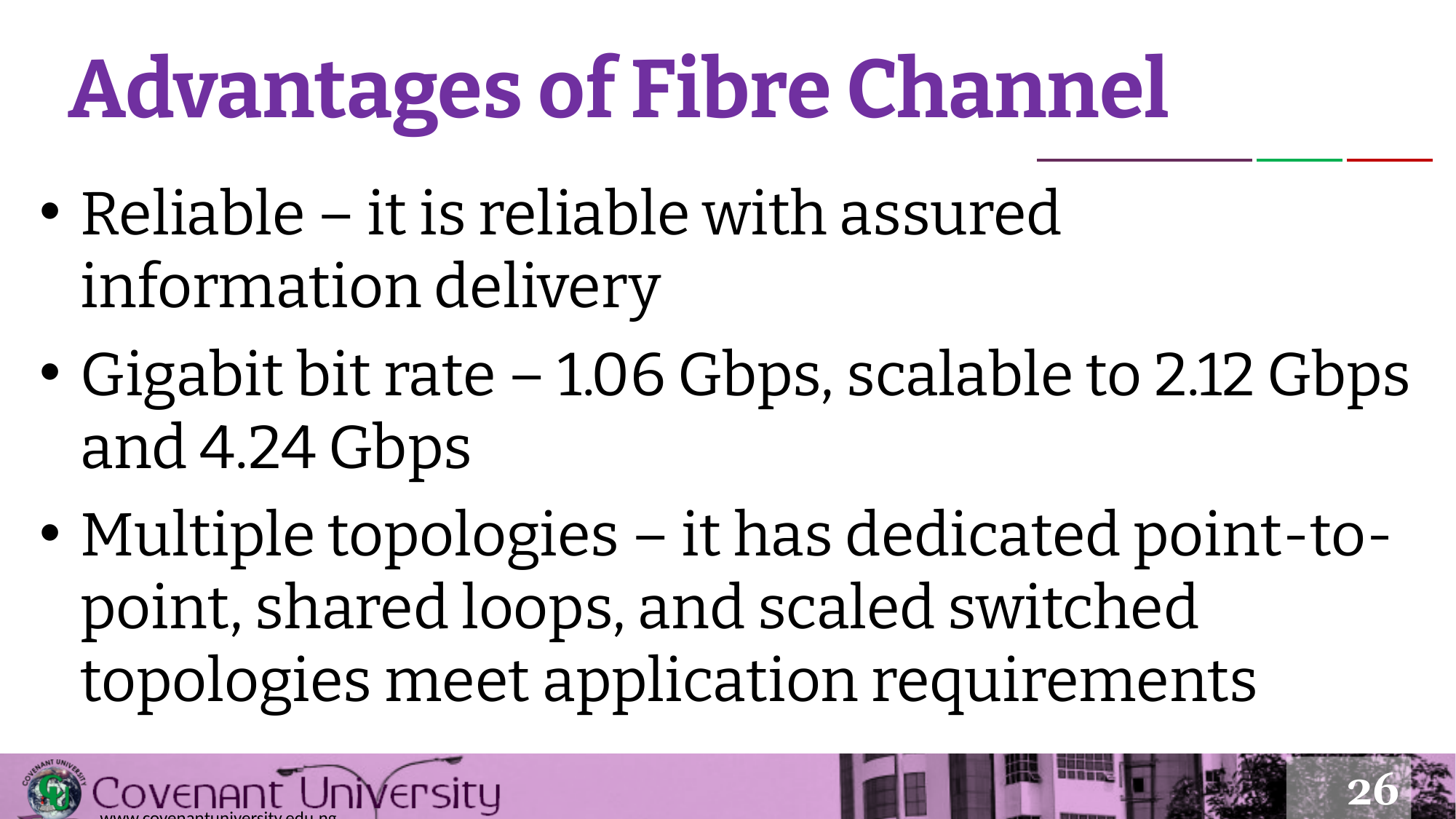

# Advantages of Fibre Channel
Reliable – it is reliable with assured information delivery
Gigabit bit rate – 1.06 Gbps, scalable to 2.12 Gbps and 4.24 Gbps
Multiple topologies – it has dedicated point-to- point, shared loops, and scaled switched topologies meet application requirements